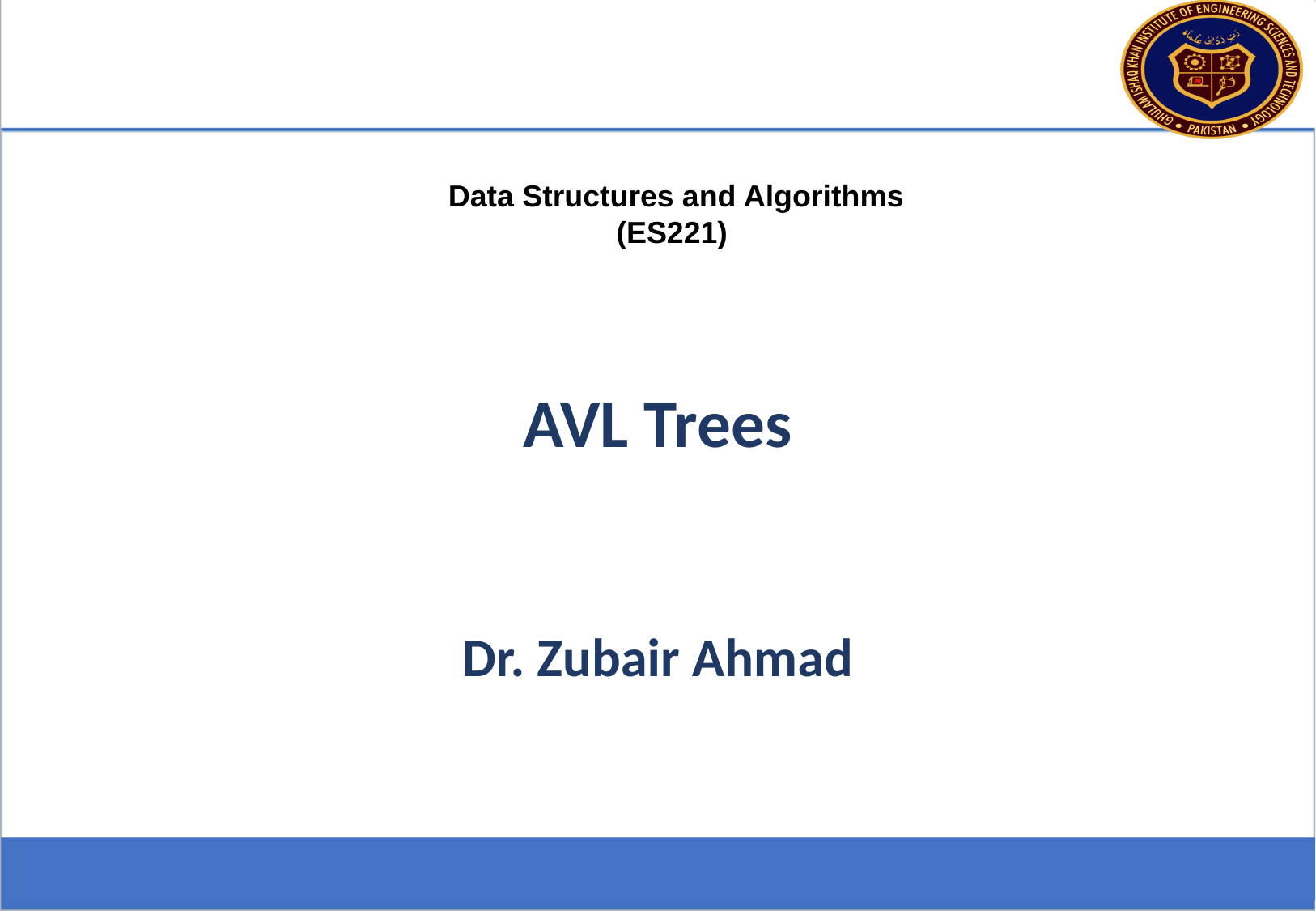

Data Structures and Algorithms
(ES221)

AVL Trees

Dr. Zubair Ahmad